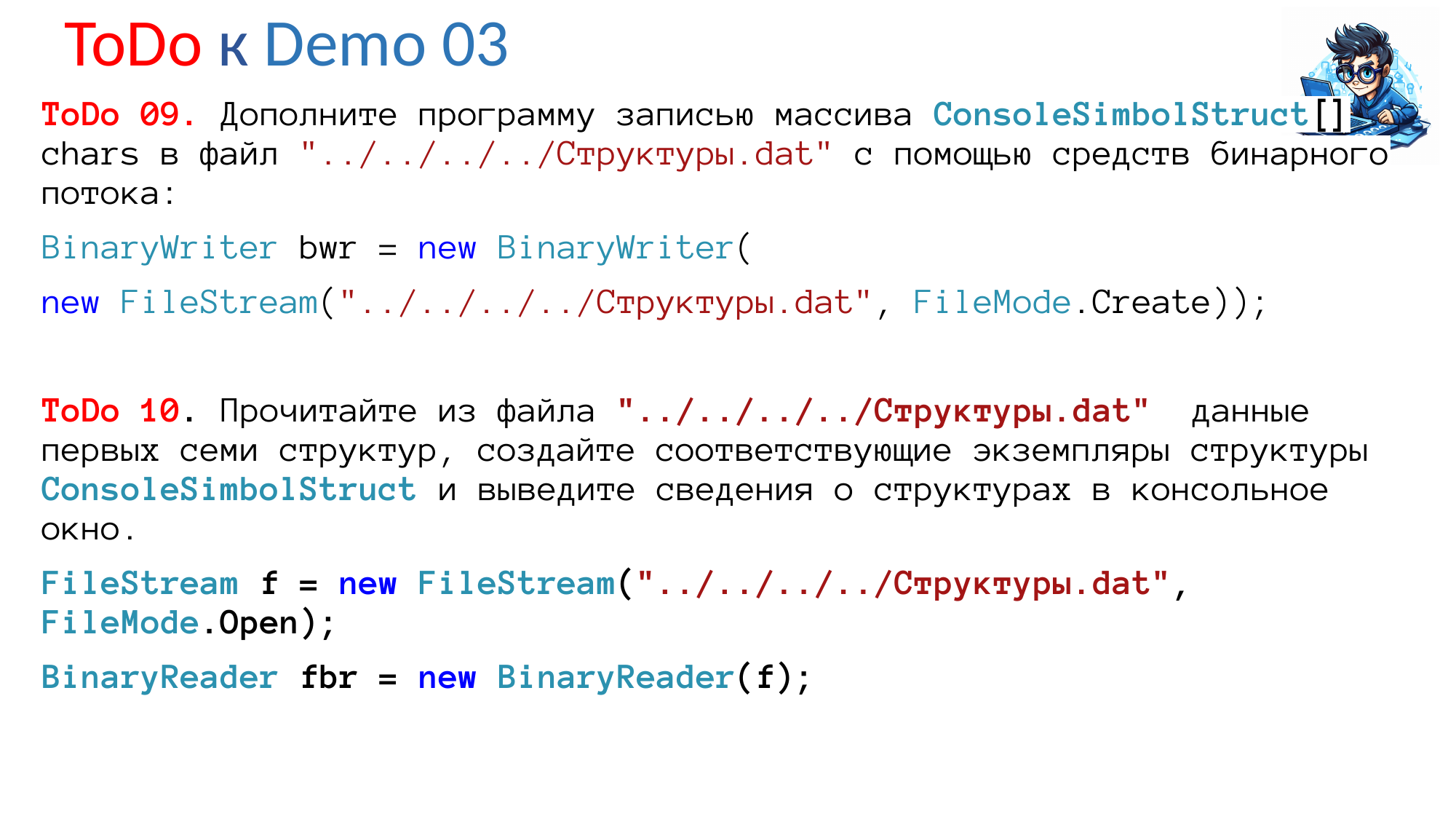

# ToDo к Demo 03
ToDo 09. Дополните программу записью массива ConsoleSimbolStruct[] chars в файл "../../../../Структуры.dat" с помощью средств бинарного потока:
BinaryWriter bwr = new BinaryWriter(
new FileStream("../../../../Структуры.dat", FileMode.Create));

ToDo 10. Прочитайте из файла "../../../../Структуры.dat"  данные первых семи структур, создайте соответствующие экземпляры структуры ConsoleSimbolStruct и выведите сведения о структурах в консольное окно.
FileStream f = new FileStream("../../../../Структуры.dat", FileMode.Open);
BinaryReader fbr = new BinaryReader(f);